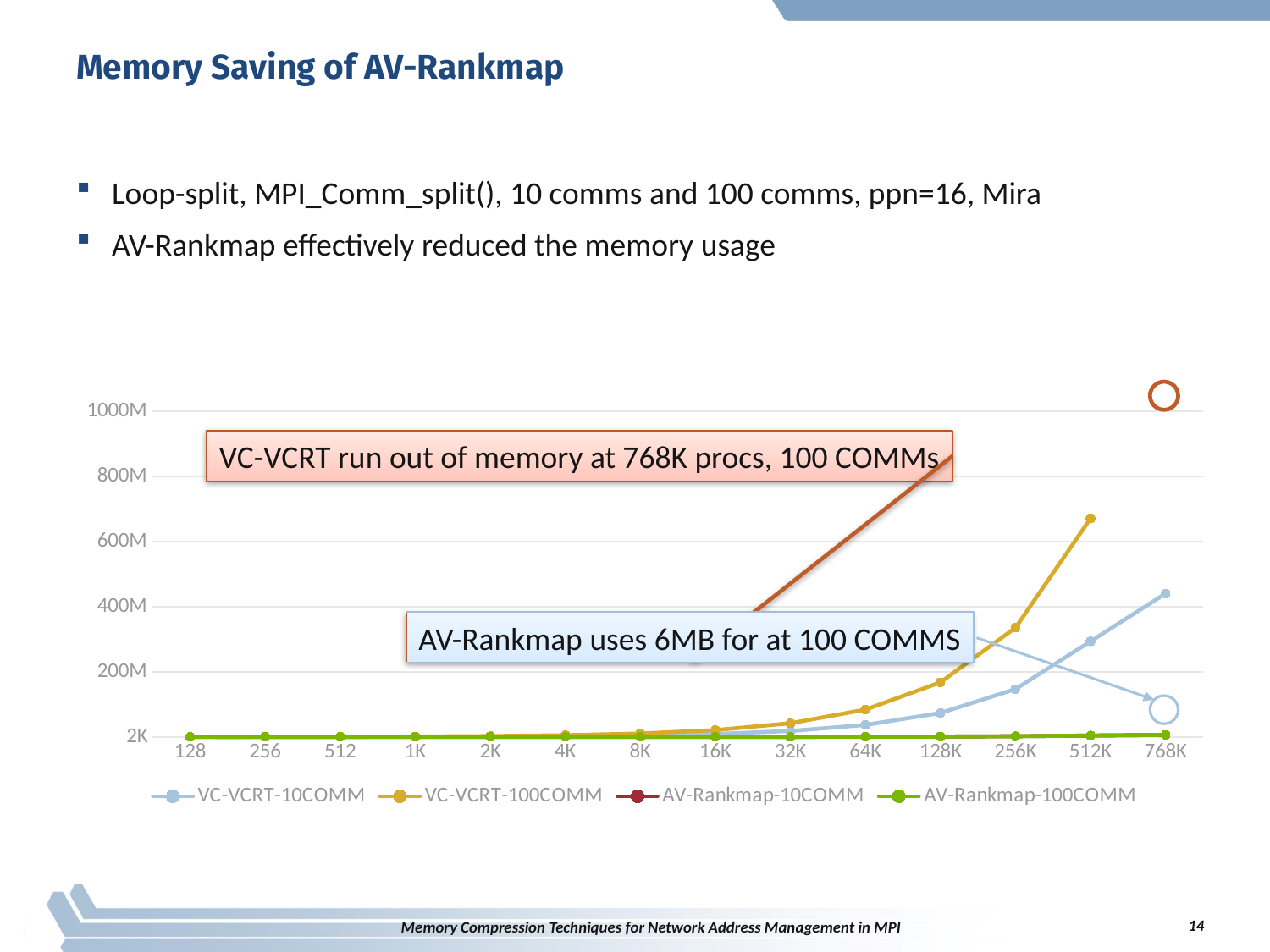

# Memory Saving of AV-Rankmap
Loop-split, MPI_Comm_split(), 10 comms and 100 comms, ppn=16, Mira
AV-Rankmap effectively reduced the memory usage

### Chart

| Category | VC-VCRT-10COMM | VC-VCRT-100COMM | AV-Rankmap-10COMM | AV-Rankmap-100COMM |
|---|---|---|---|---|
| 128 | 71840.0 | 165440.0 | 1664.0 | 7424.0 |
| 256 | 143520.0 | 329280.0 | 2688.0 | 8448.0 |
| 512 | 286880.0 | 656960.0 | 4736.0 | 10496.0 |
| 1K | 573600.0 | 1312320.0 | 8832.0 | 14592.0 |
| 2K | 1147040.0 | 2623040.0 | 17024.0 | 22784.0 |
| 4K | 2293920.0 | 5244480.0 | 33408.0 | 39168.0 |
| 8K | 4587680.0 | 10487360.0 | 66176.0 | 71936.0 |
| 16K | 9175200.0 | 20973120.0 | 131712.0 | 137472.0 |
| 32K | 18350240.0 | 41944640.0 | 262784.0 | 268544.0 |
| 64K | 36700320.0 | 83887680.0 | 524928.0 | 530688.0 |
| 128K | 73400480.0 | 167773760.0 | 1049216.0 | 1054976.0 |
| 256K | 146800800.0 | 335545920.0 | 2097792.0 | 2103552.0 |
| 512K | 293601440.0 | 671090240.0 | 4194944.0 | 4200704.0 |
| 768K | 440402080.0 | None | 6292096.0 | 6297856.0 |
VC-VCRT run out of memory at 768K procs, 100 COMMs
AV-Rankmap uses 6MB for at 100 COMMS

14
Memory Compression Techniques for Network Address Management in MPI